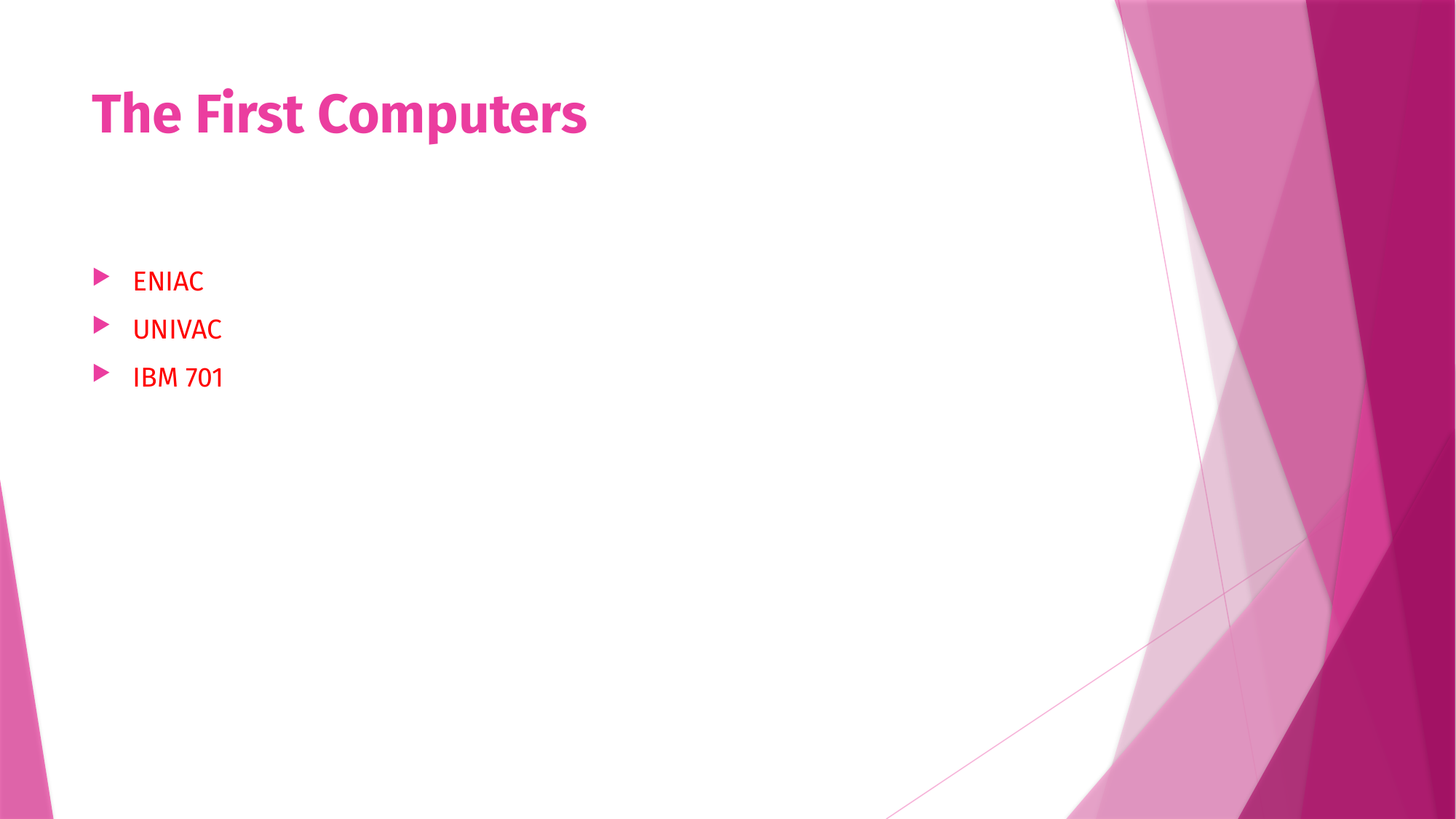

# The First Computers
ENIAC
UNIVAC
IBM 701